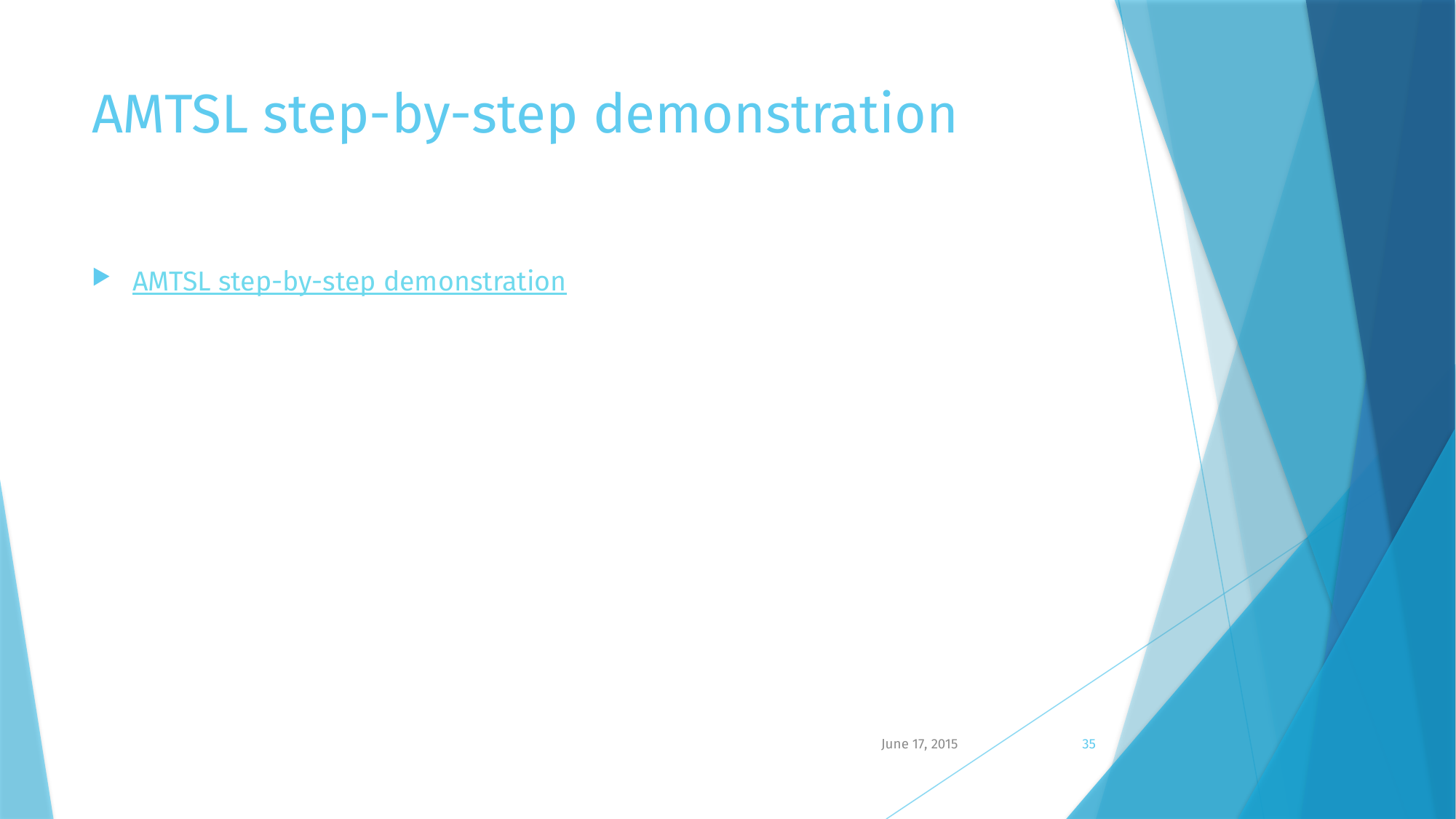

# AMTSL step-by-step demonstration
AMTSL step-by-step demonstration

June 17, 2015
35